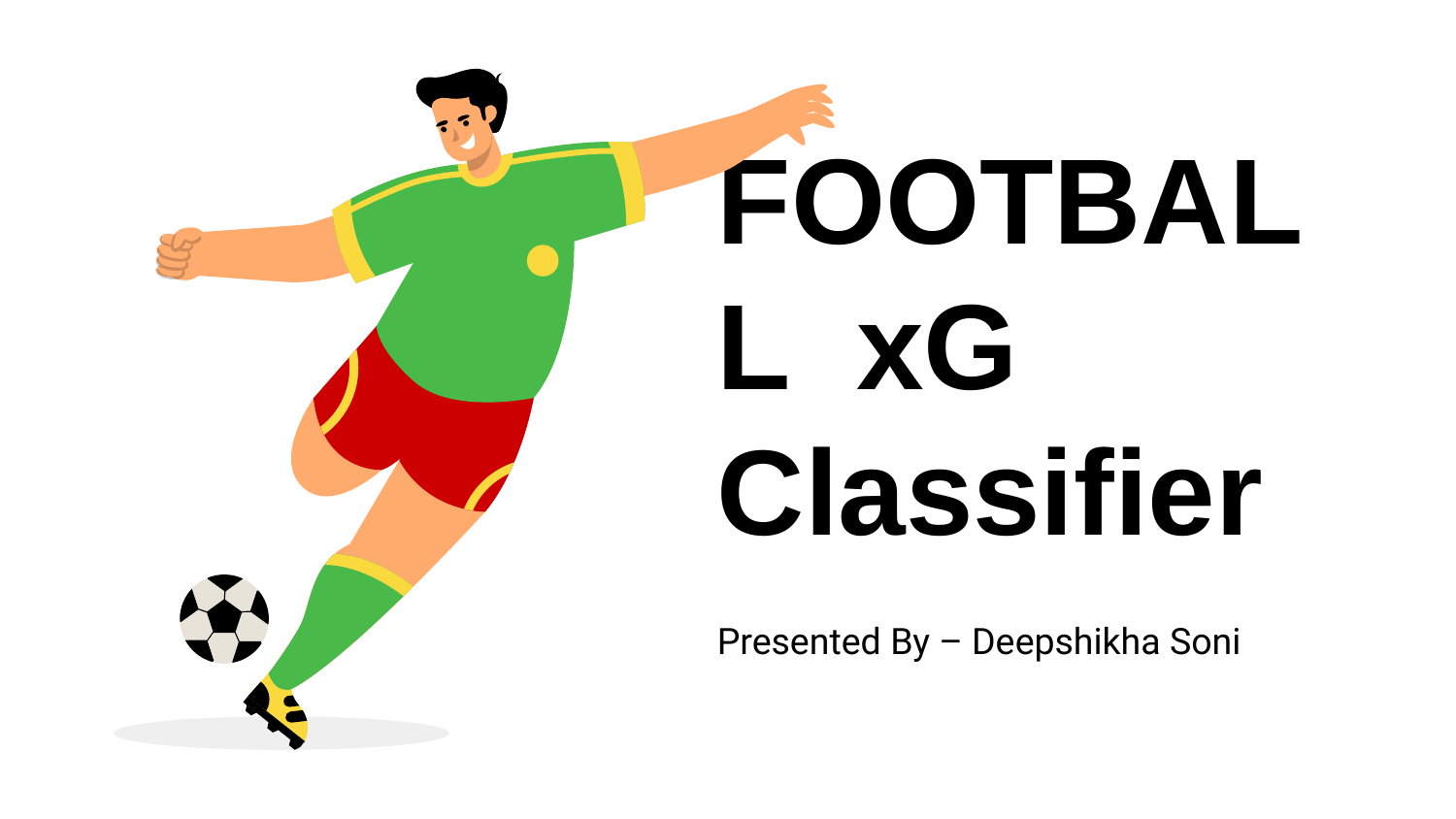

# FOOTBALL  xG Classifier
Presented By – Deepshikha Soni